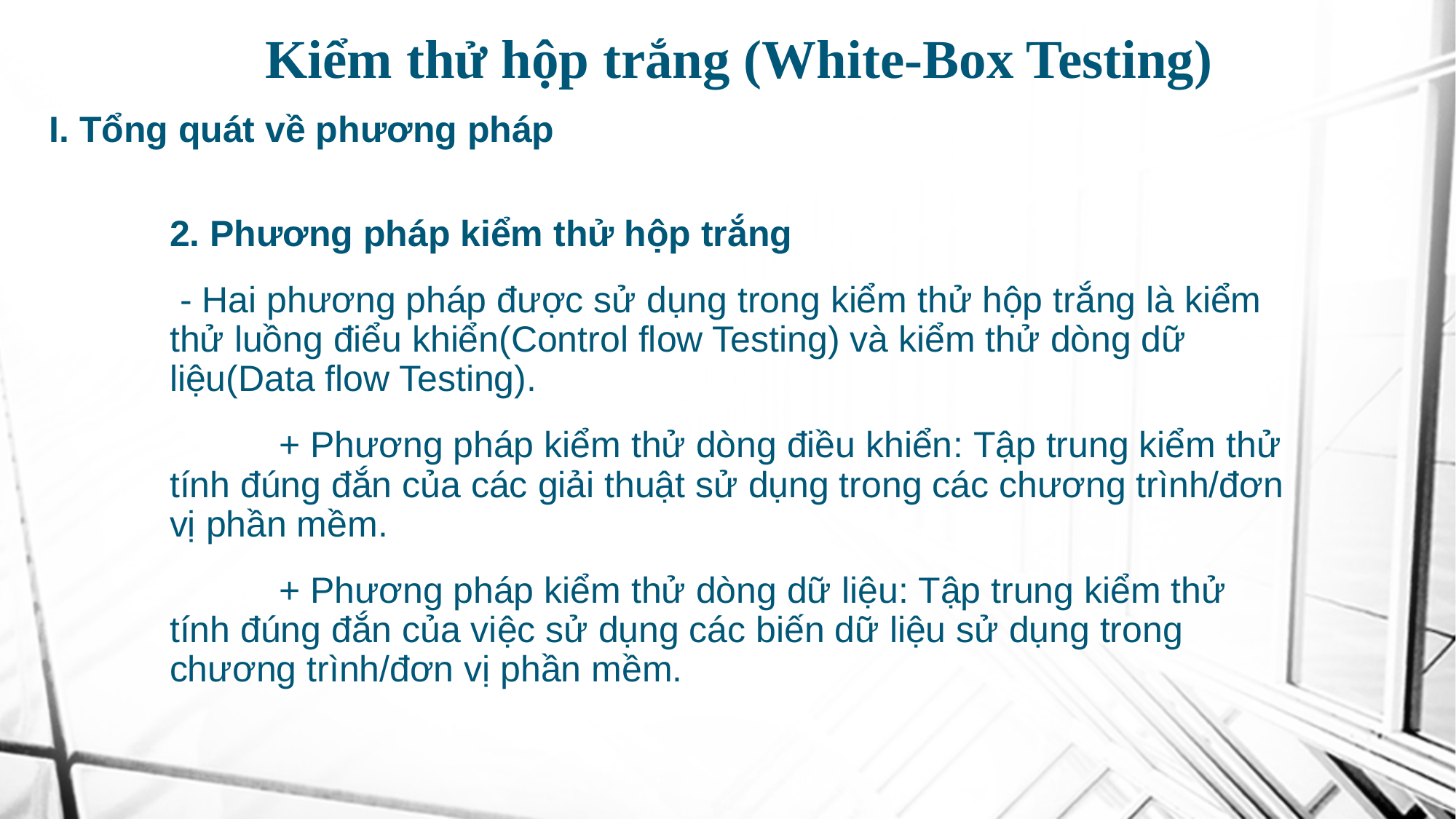

# Kiểm thử hộp trắng (White-Box Testing)
I. Tổng quát về phương pháp
2. Phương pháp kiểm thử hộp trắng
 - Hai phương pháp được sử dụng trong kiểm thử hộp trắng là kiểm thử luồng điểu khiển(Control flow Testing) và kiểm thử dòng dữ liệu(Data flow Testing).
 	+ Phương pháp kiểm thử dòng điều khiển: Tập trung kiểm thử tính đúng đắn của các giải thuật sử dụng trong các chương trình/đơn vị phần mềm.
 	+ Phương pháp kiểm thử dòng dữ liệu: Tập trung kiểm thử tính đúng đắn của việc sử dụng các biến dữ liệu sử dụng trong chương trình/đơn vị phần mềm.